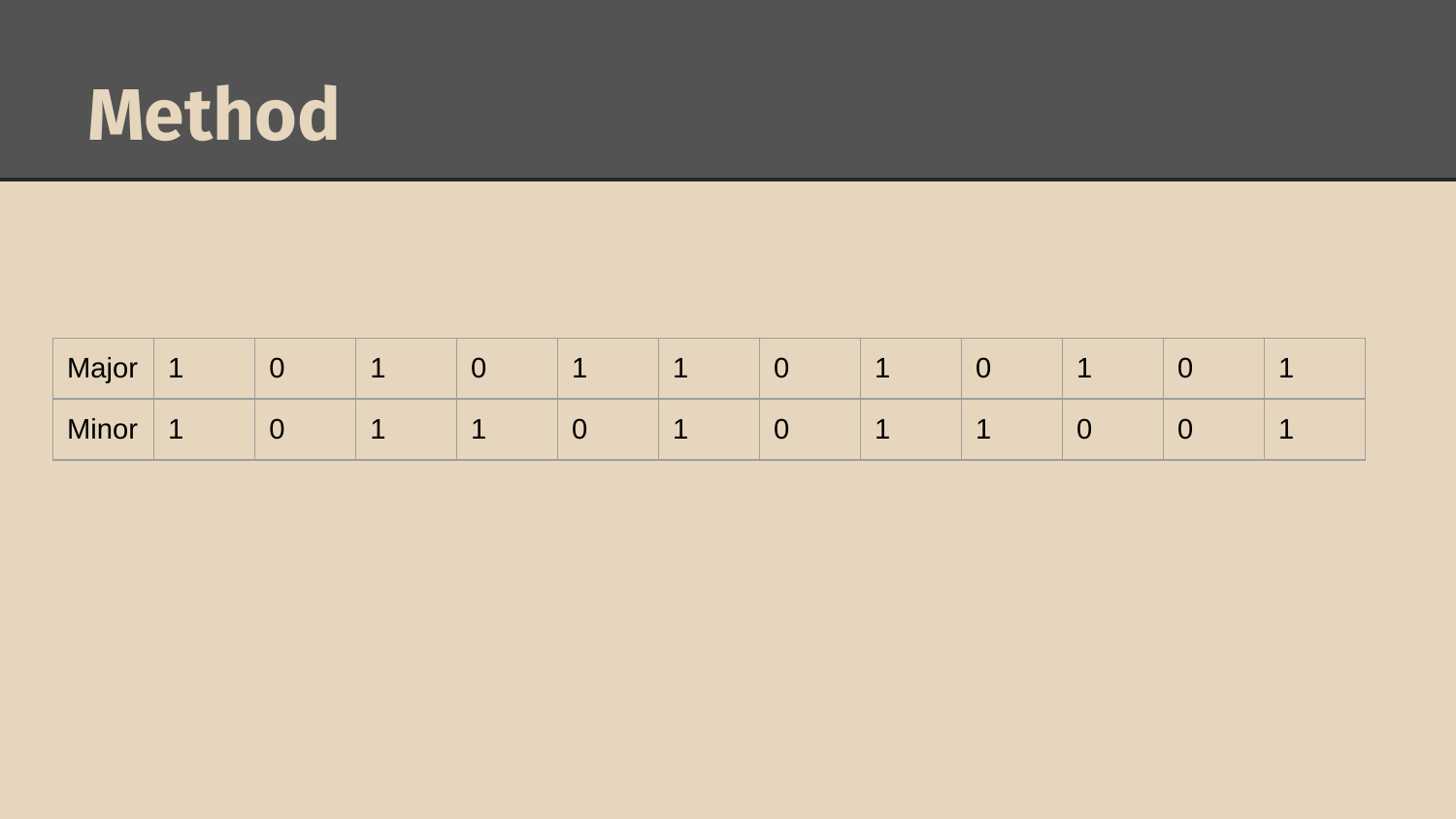

# Method
| Major | 1 | 0 | 1 | 0 | 1 | 1 | 0 | 1 | 0 | 1 | 0 | 1 |
| --- | --- | --- | --- | --- | --- | --- | --- | --- | --- | --- | --- | --- |
| Minor | 1 | 0 | 1 | 1 | 0 | 1 | 0 | 1 | 1 | 0 | 0 | 1 |